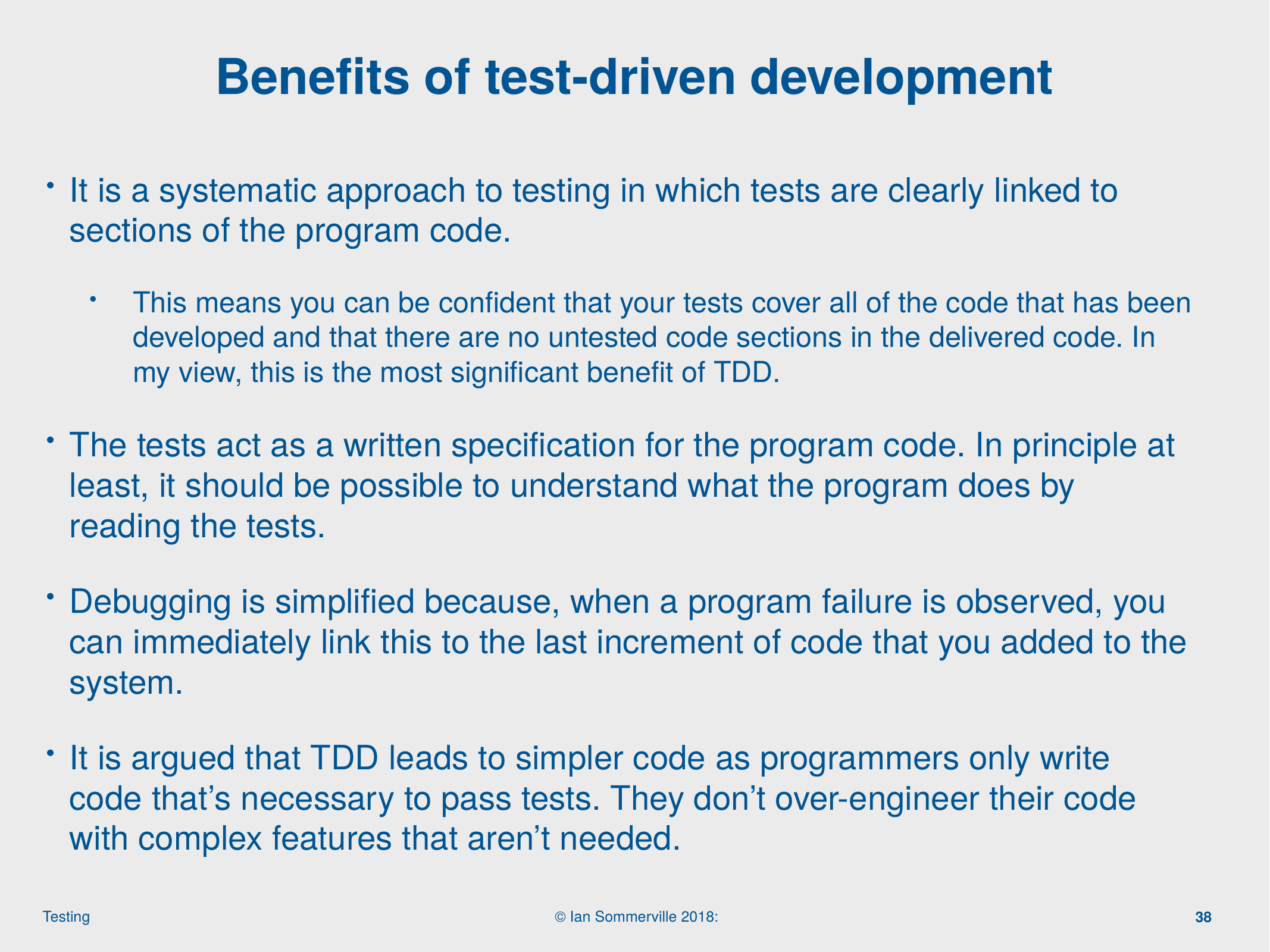

# Benefits of test-driven development
It is a systematic approach to testing in which tests are clearly linked to sections of the program code.
This means you can be confident that your tests cover all of the code that has been developed and that there are no untested code sections in the delivered code. In my view, this is the most significant benefit of TDD.
The tests act as a written specification for the program code. In principle at least, it should be possible to understand what the program does by reading the tests.
Debugging is simplified because, when a program failure is observed, you can immediately link this to the last increment of code that you added to the system.
It is argued that TDD leads to simpler code as programmers only write code that’s necessary to pass tests. They don’t over-engineer their code with complex features that aren’t needed.
38